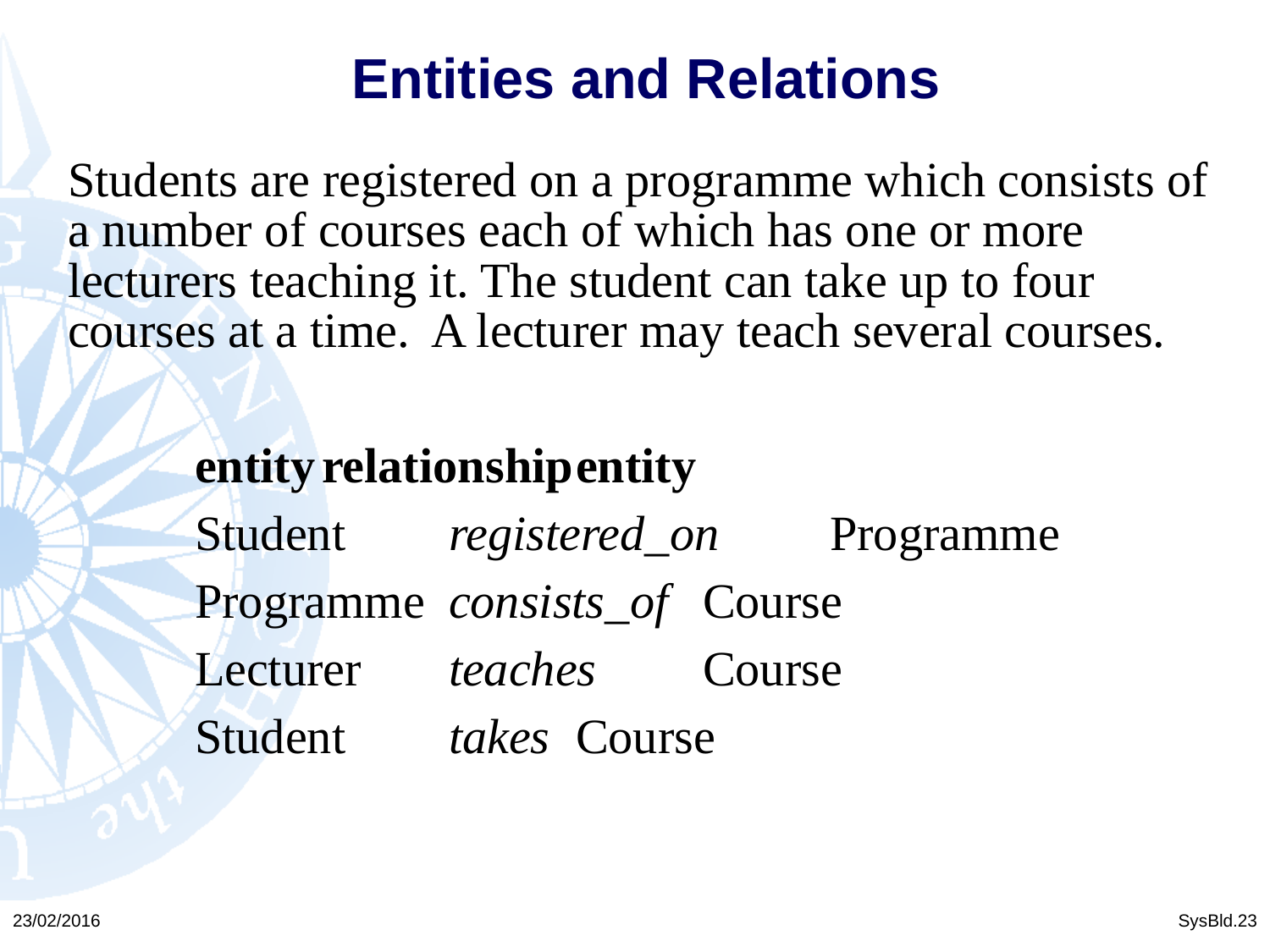

# Entities and Relations
Students are registered on a programme which consists of a number of courses each of which has one or more lecturers teaching it. The student can take up to four courses at a time.  A lecturer may teach several courses.

	entity	relationship	entity
	Student 	registered_on 	Programme
	Programme 	consists_of 	Course
	Lecturer 	teaches 	Course
	Student 	takes 	Course

23/02/2016
SysBld.23